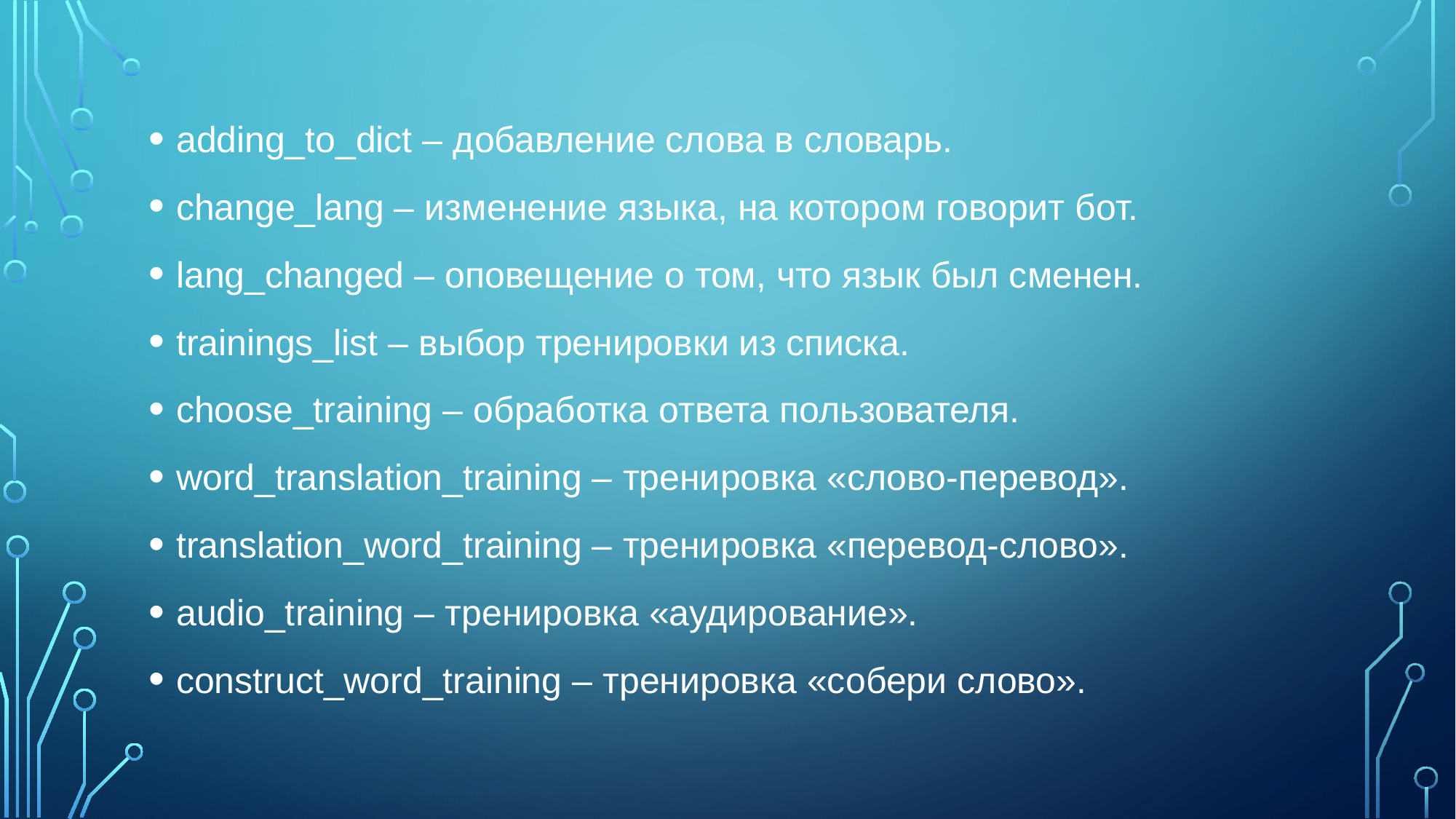

adding_to_dict – добавление слова в словарь.
change_lang – изменение языка, на котором говорит бот.
lang_changed – оповещение о том, что язык был сменен.
trainings_list – выбор тренировки из списка.
choose_training – обработка ответа пользователя.
word_translation_training – тренировка «слово-перевод».
translation_word_training – тренировка «перевод-слово».
audio_training – тренировка «аудирование».
construct_word_training – тренировка «собери слово».